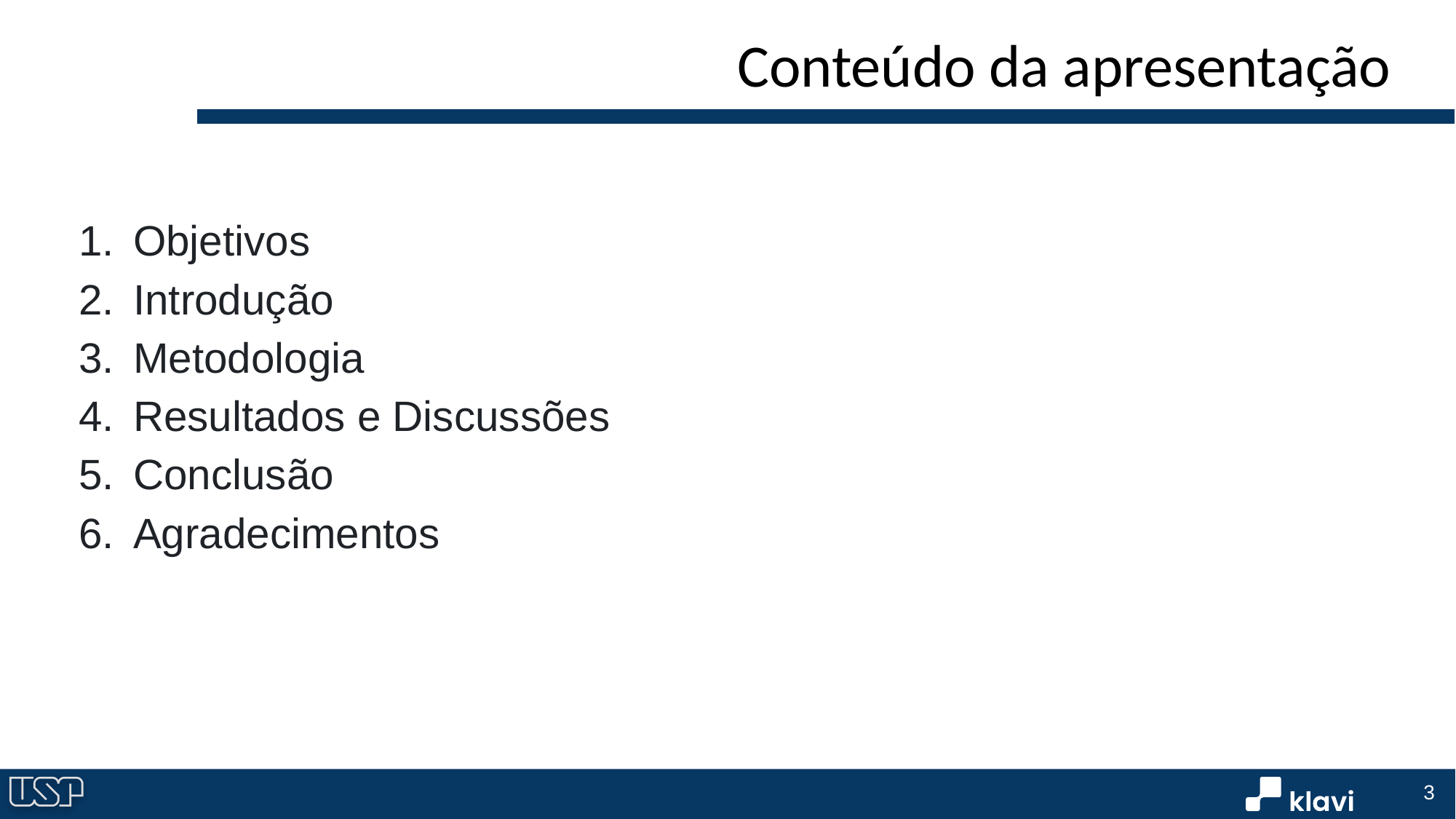

# Conteúdo da apresentação
Objetivos
Introdução
Metodologia
Resultados e Discussões
Conclusão
Agradecimentos

3